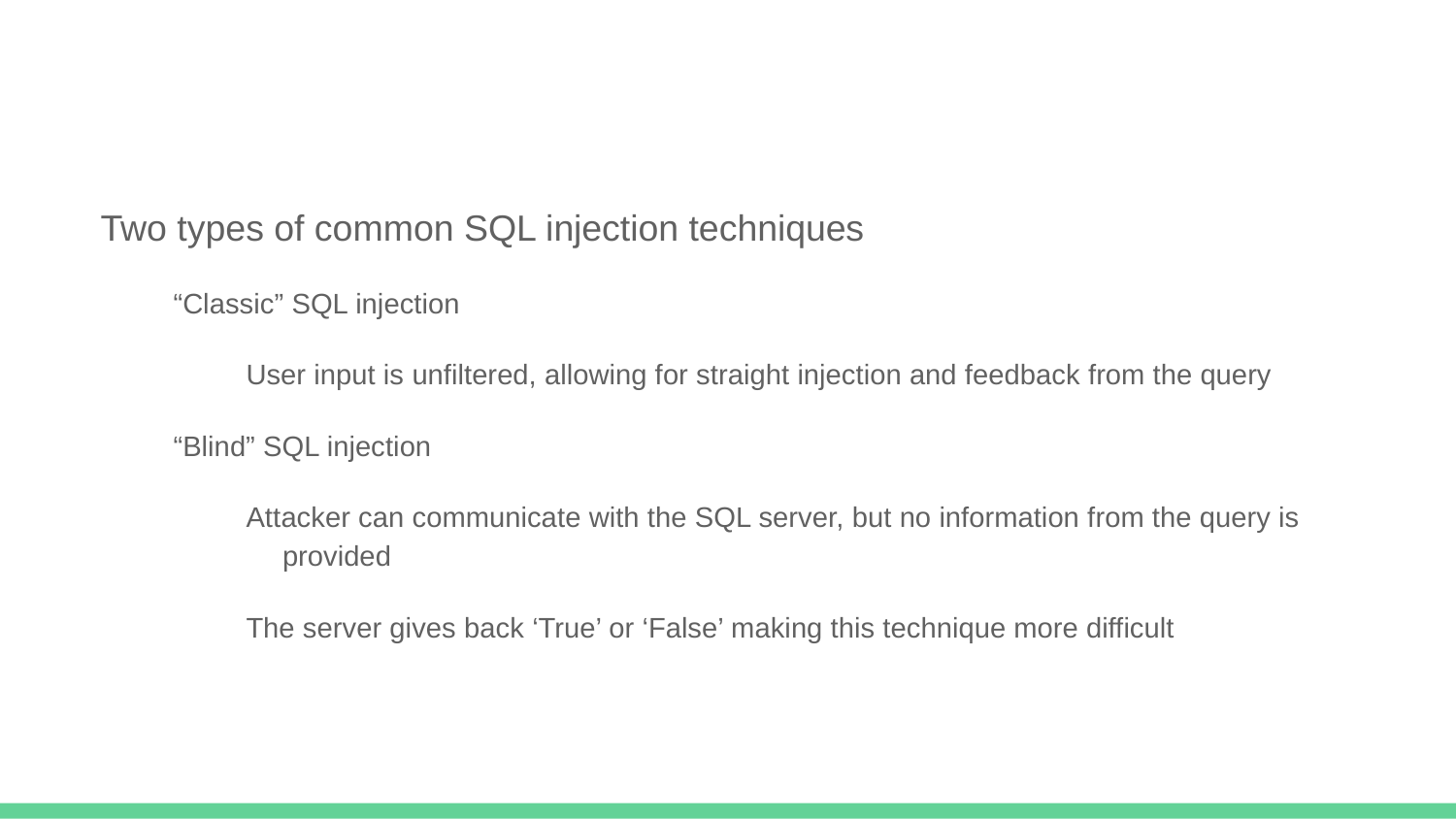

#
Two types of common SQL injection techniques
“Classic” SQL injection
User input is unfiltered, allowing for straight injection and feedback from the query
“Blind” SQL injection
Attacker can communicate with the SQL server, but no information from the query is provided
The server gives back ‘True’ or ‘False’ making this technique more difficult